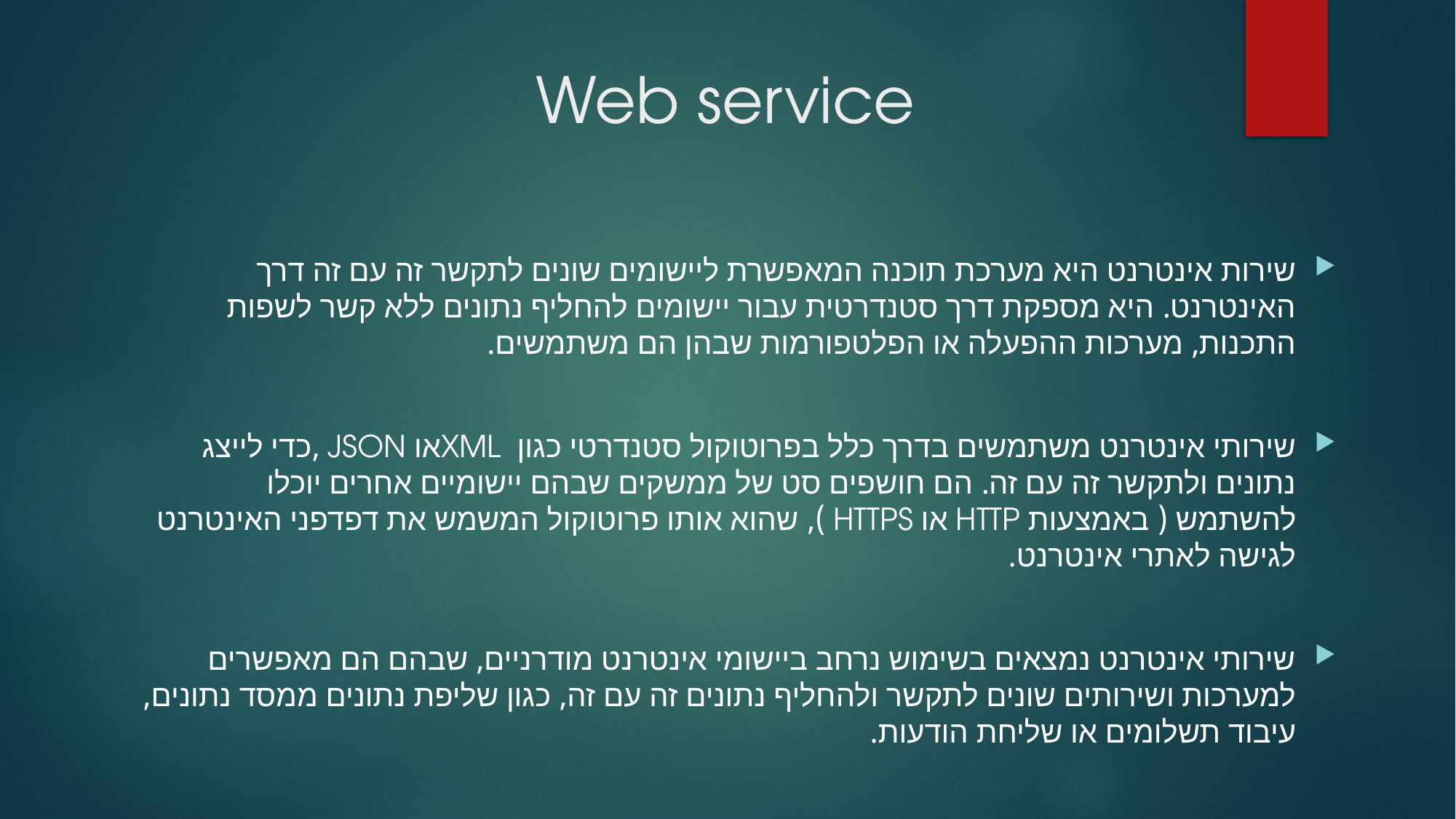

# Web service
שירות אינטרנט היא מערכת תוכנה המאפשרת ליישומים שונים לתקשר זה עם זה דרך האינטרנט. היא מספקת דרך סטנדרטית עבור יישומים להחליף נתונים ללא קשר לשפות התכנות, מערכות ההפעלה או הפלטפורמות שבהן הם משתמשים.

שירותי אינטרנט משתמשים בדרך כלל בפרוטוקול סטנדרטי כגון  XMLאו JSON ,כדי לייצג נתונים ולתקשר זה עם זה. הם חושפים סט של ממשקים שבהם יישומיים אחרים יוכלו להשתמש ( באמצעות HTTP או HTTPS ), שהוא אותו פרוטוקול המשמש את דפדפני האינטרנט לגישה לאתרי אינטרנט.

שירותי אינטרנט נמצאים בשימוש נרחב ביישומי אינטרנט מודרניים, שבהם הם מאפשרים למערכות ושירותים שונים לתקשר ולהחליף נתונים זה עם זה, כגון שליפת נתונים ממסד נתונים, עיבוד תשלומים או שליחת הודעות.